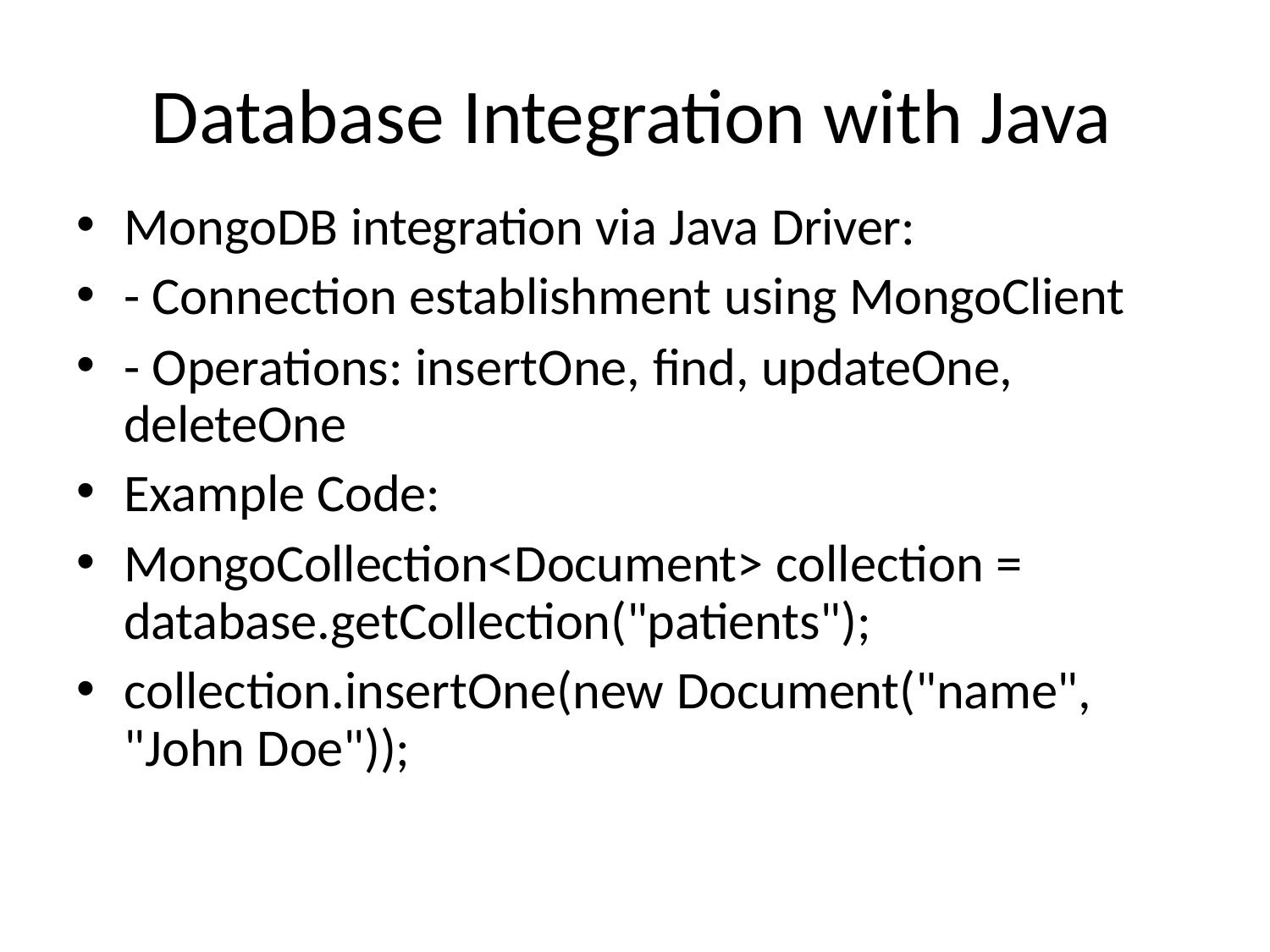

# Database Integration with Java
MongoDB integration via Java Driver:
- Connection establishment using MongoClient
- Operations: insertOne, find, updateOne, deleteOne
Example Code:
MongoCollection<Document> collection = database.getCollection("patients");
collection.insertOne(new Document("name", "John Doe"));